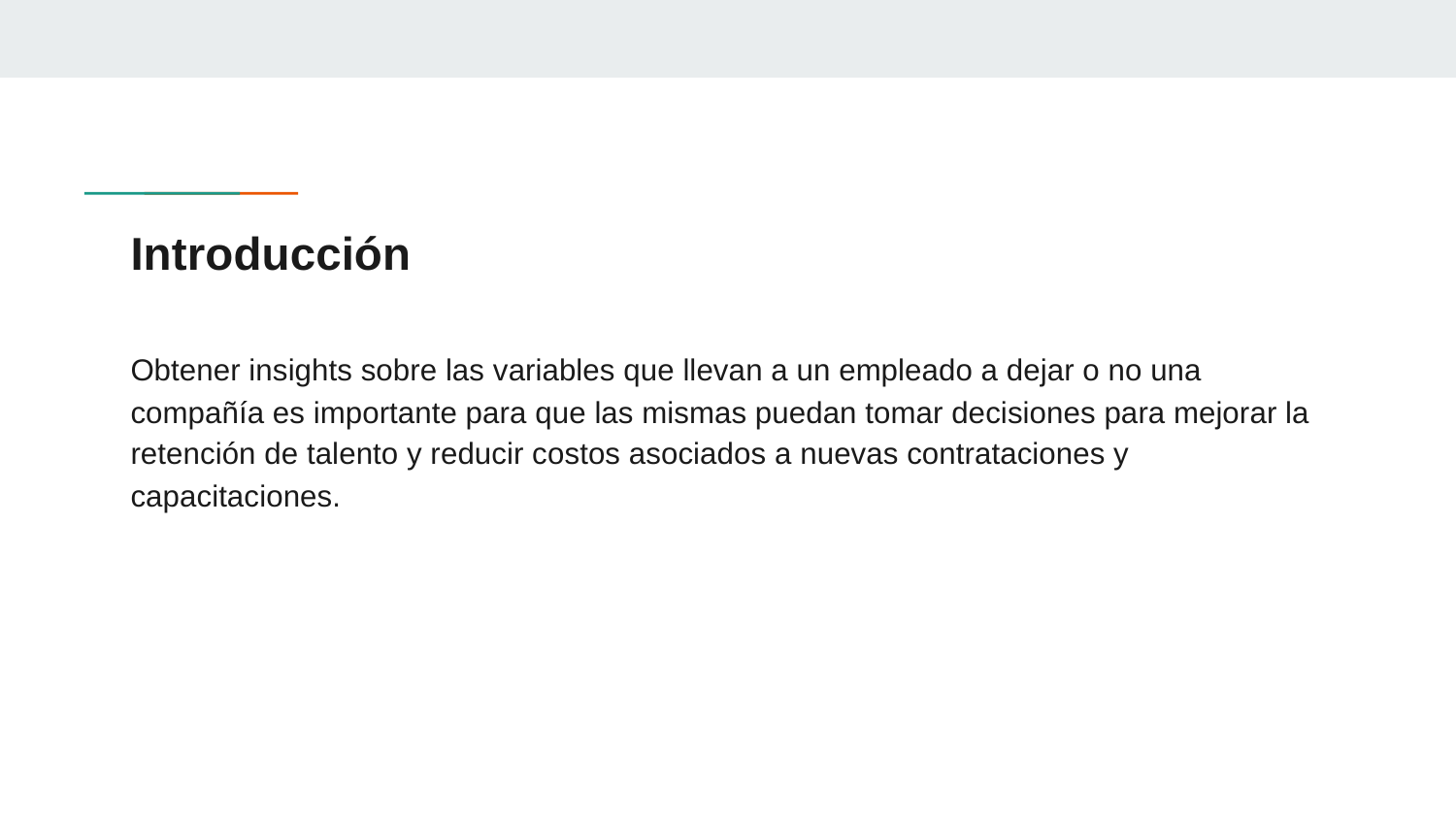

# Introducción
Obtener insights sobre las variables que llevan a un empleado a dejar o no una compañía es importante para que las mismas puedan tomar decisiones para mejorar la retención de talento y reducir costos asociados a nuevas contrataciones y capacitaciones.